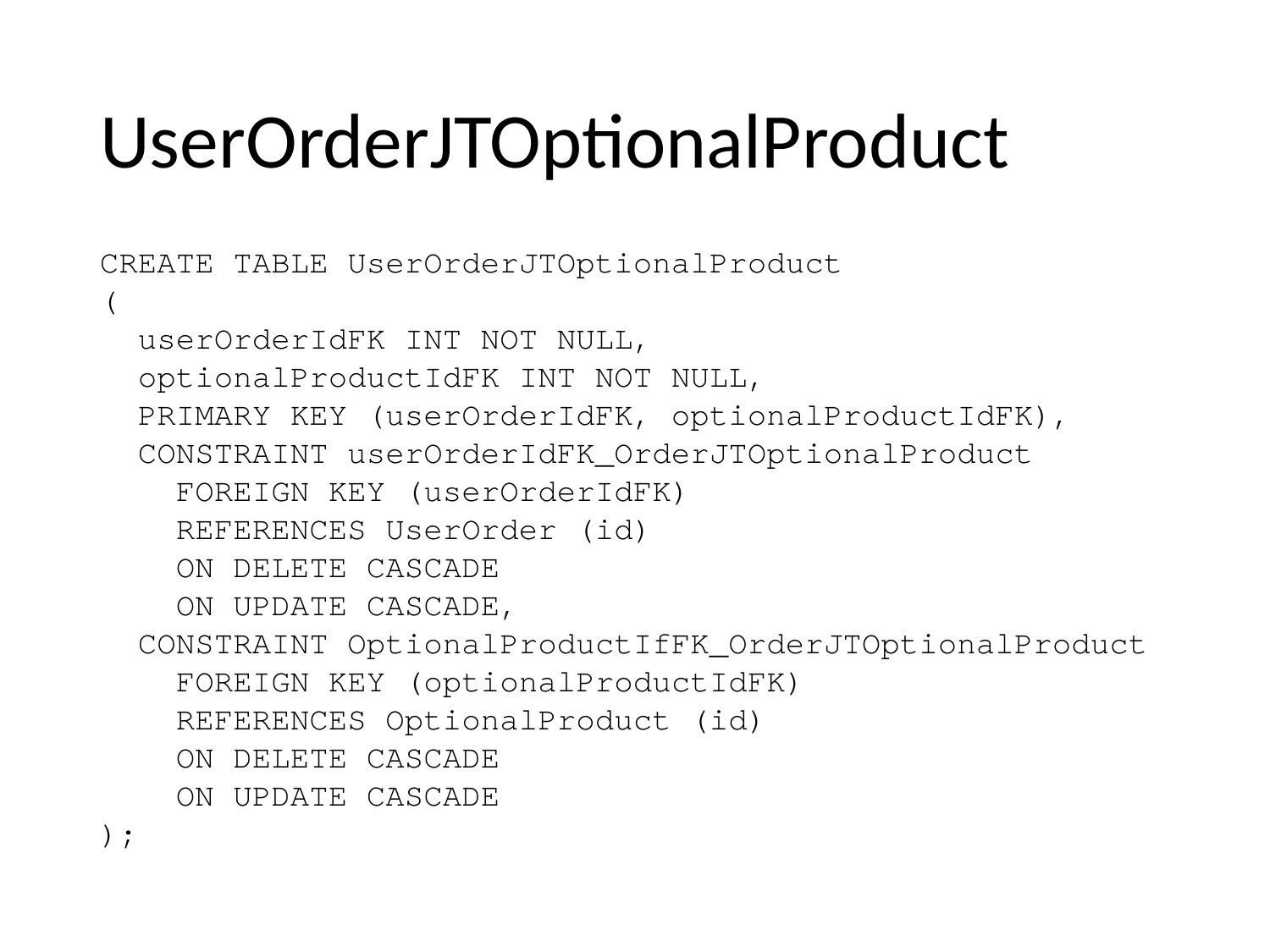

# UserOrderJTOptionalProduct
CREATE TABLE UserOrderJTOptionalProduct
(
  userOrderIdFK INT NOT NULL,
  optionalProductIdFK INT NOT NULL,
  PRIMARY KEY (userOrderIdFK, optionalProductIdFK),
  CONSTRAINT userOrderIdFK_OrderJTOptionalProduct
    FOREIGN KEY (userOrderIdFK)
    REFERENCES UserOrder (id)
    ON DELETE CASCADE
    ON UPDATE CASCADE,
  CONSTRAINT OptionalProductIfFK_OrderJTOptionalProduct
    FOREIGN KEY (optionalProductIdFK)
    REFERENCES OptionalProduct (id)
    ON DELETE CASCADE
    ON UPDATE CASCADE
);